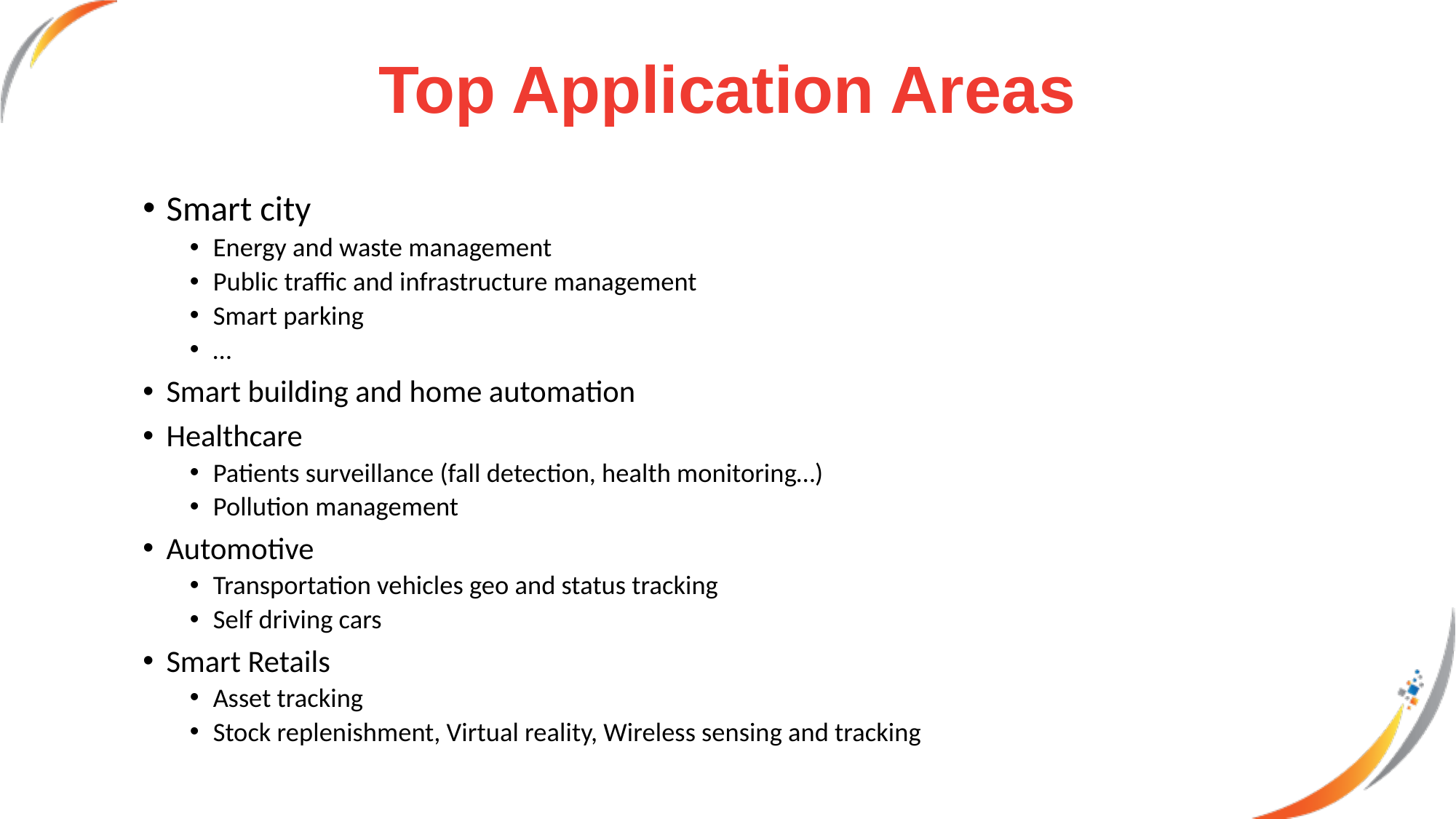

# Top Application Areas
Smart city
Energy and waste management
Public traffic and infrastructure management
Smart parking
…
Smart building and home automation
Healthcare
Patients surveillance (fall detection, health monitoring…)
Pollution management
Automotive
Transportation vehicles geo and status tracking
Self driving cars
Smart Retails
Asset tracking
Stock replenishment, Virtual reality, Wireless sensing and tracking

5